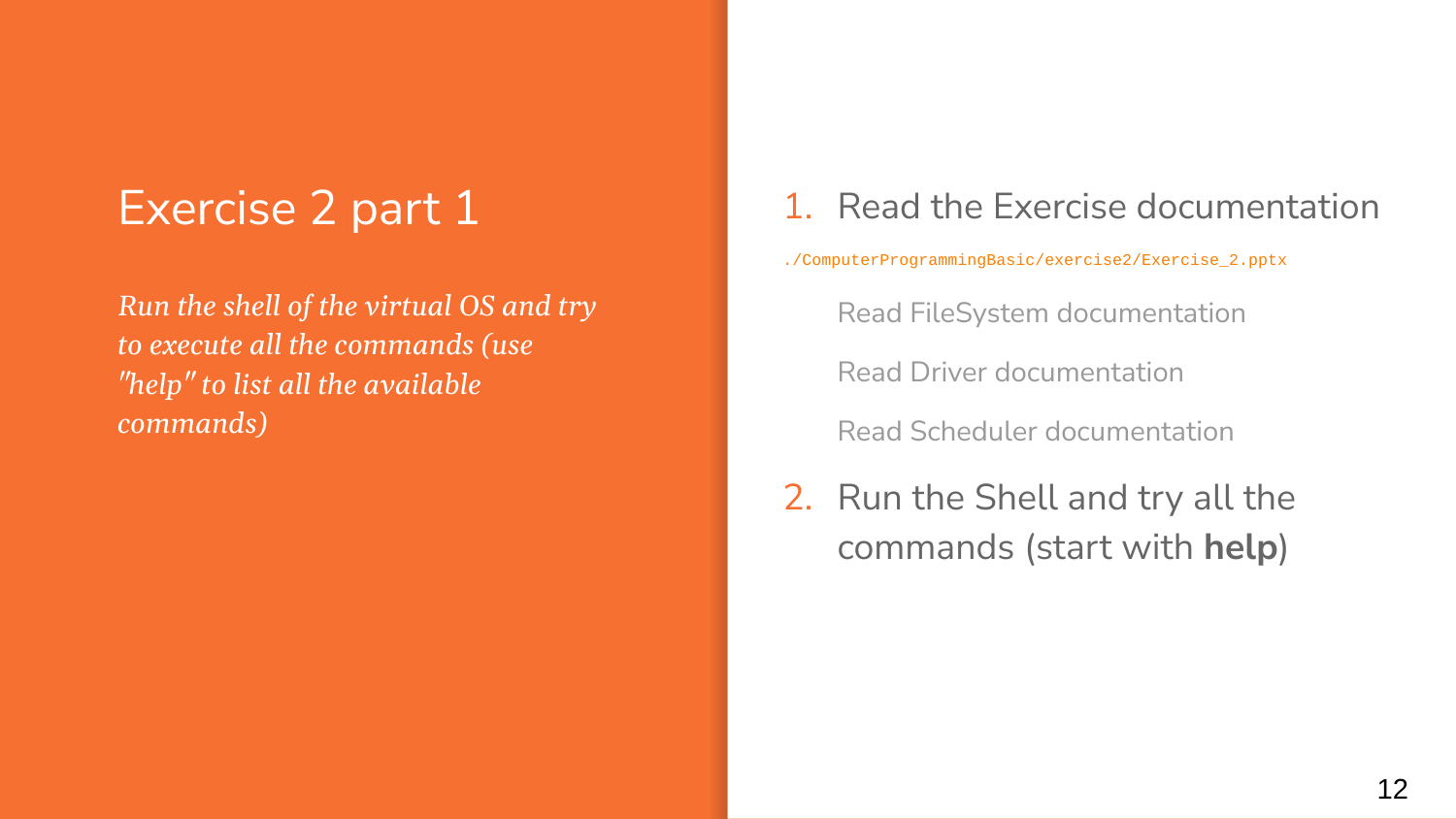

# Exercise 2 part 1
Read the Exercise documentation
./ComputerProgrammingBasic/exercise2/Exercise_2.pptx
Read FileSystem documentation
Read Driver documentation
Read Scheduler documentation
Run the Shell and try all the commands (start with help)

Run the shell of the virtual OS and try to execute all the commands (use "help" to list all the available commands)
12